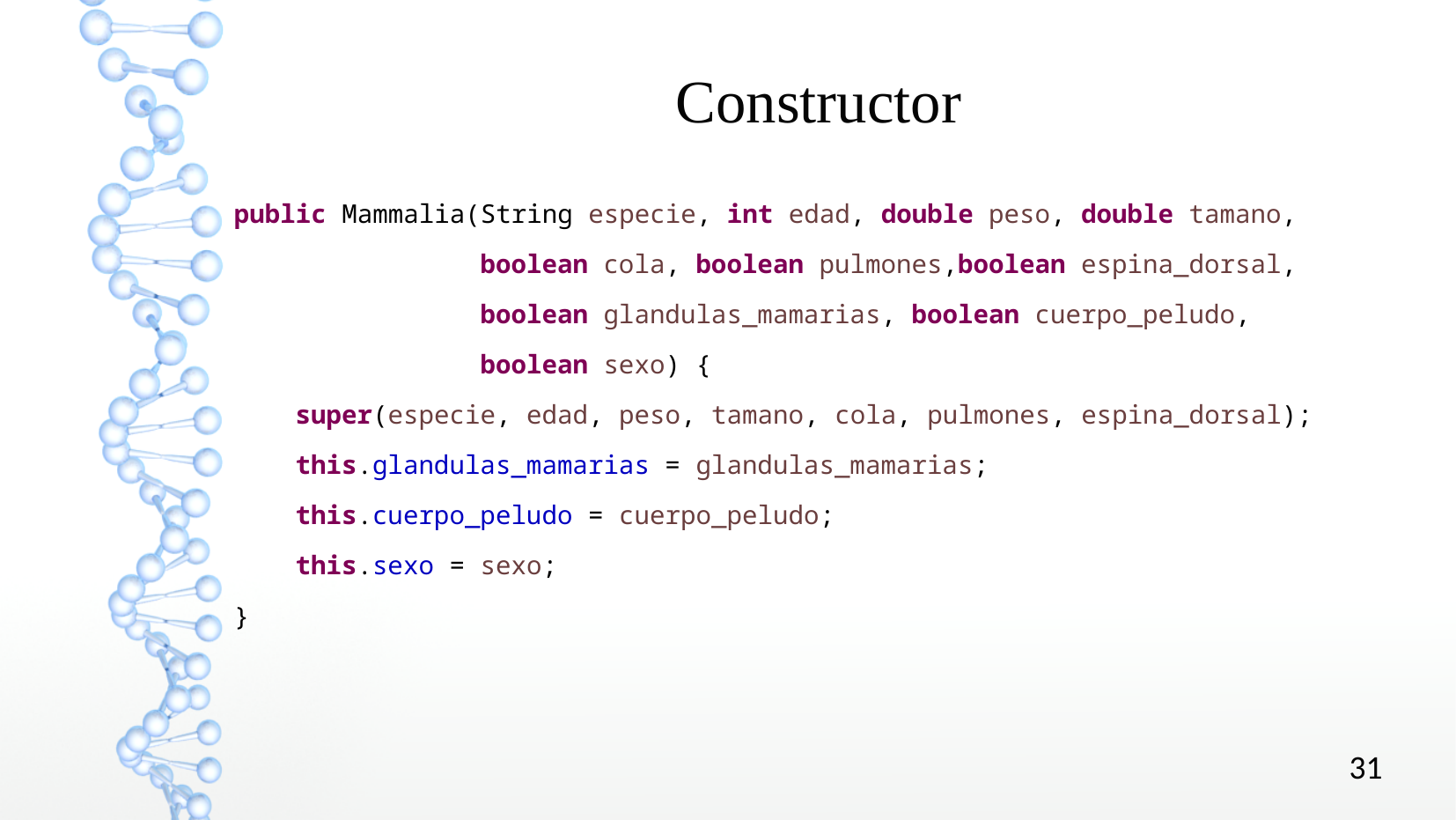

Constructor
public Mammalia(String especie, int edad, double peso, double tamano,
                boolean cola, boolean pulmones,boolean espina_dorsal,
                boolean glandulas_mamarias, boolean cuerpo_peludo,
                boolean sexo) {
    super(especie, edad, peso, tamano, cola, pulmones, espina_dorsal);
    this.glandulas_mamarias = glandulas_mamarias;
    this.cuerpo_peludo = cuerpo_peludo;
    this.sexo = sexo;
}
31